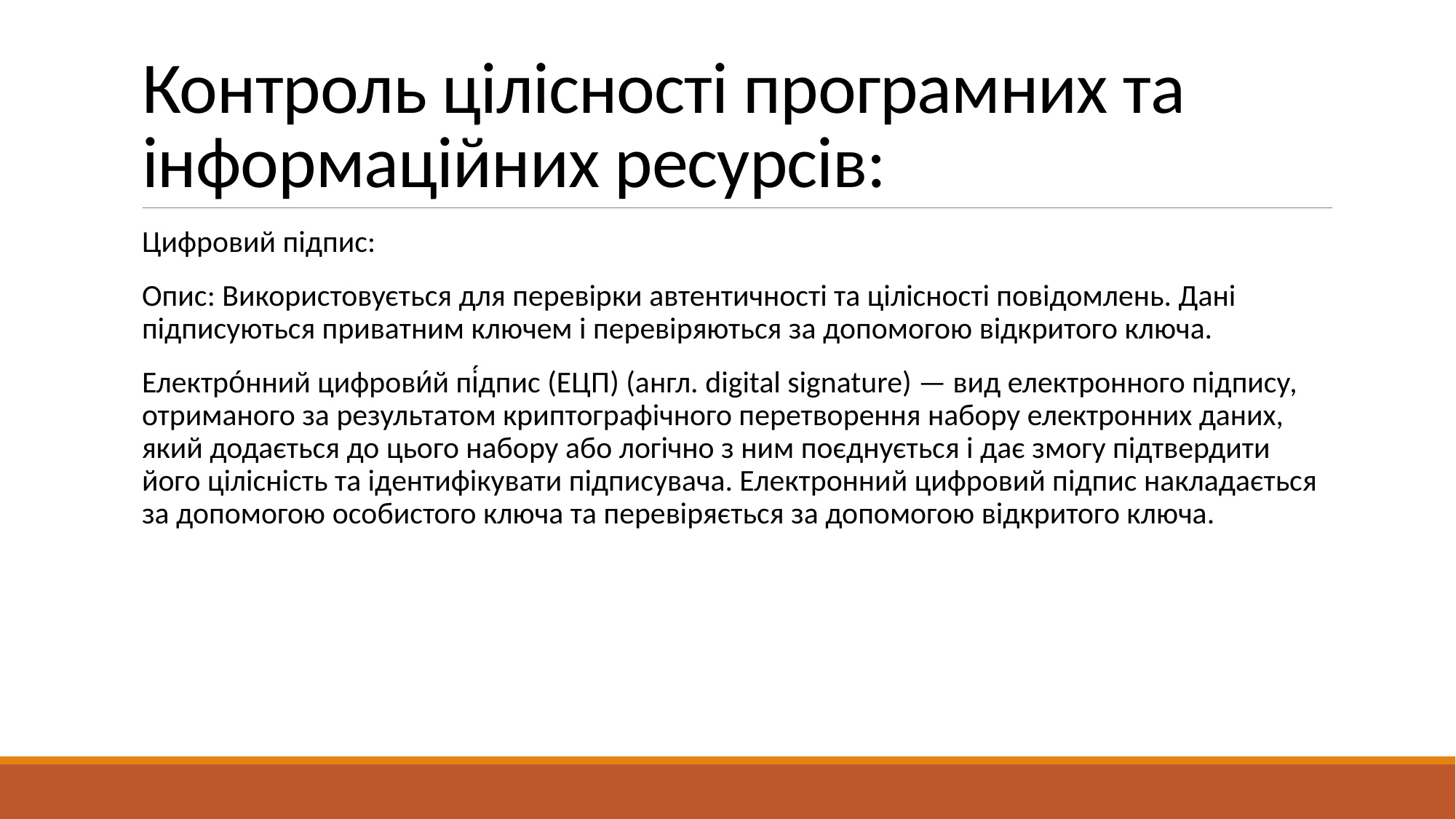

# Контроль цілісності програмних та інформаційних ресурсів:
Цифровий підпис:
Опис: Використовується для перевірки автентичності та цілісності повідомлень. Дані підписуються приватним ключем і перевіряються за допомогою відкритого ключа.
Електро́нний цифрови́й пі́дпис (ЕЦП) (англ. digital signature) — вид електронного підпису, отриманого за результатом криптографічного перетворення набору електронних даних, який додається до цього набору або логічно з ним поєднується і дає змогу підтвердити його цілісність та ідентифікувати підписувача. Електронний цифровий підпис накладається за допомогою особистого ключа та перевіряється за допомогою відкритого ключа.